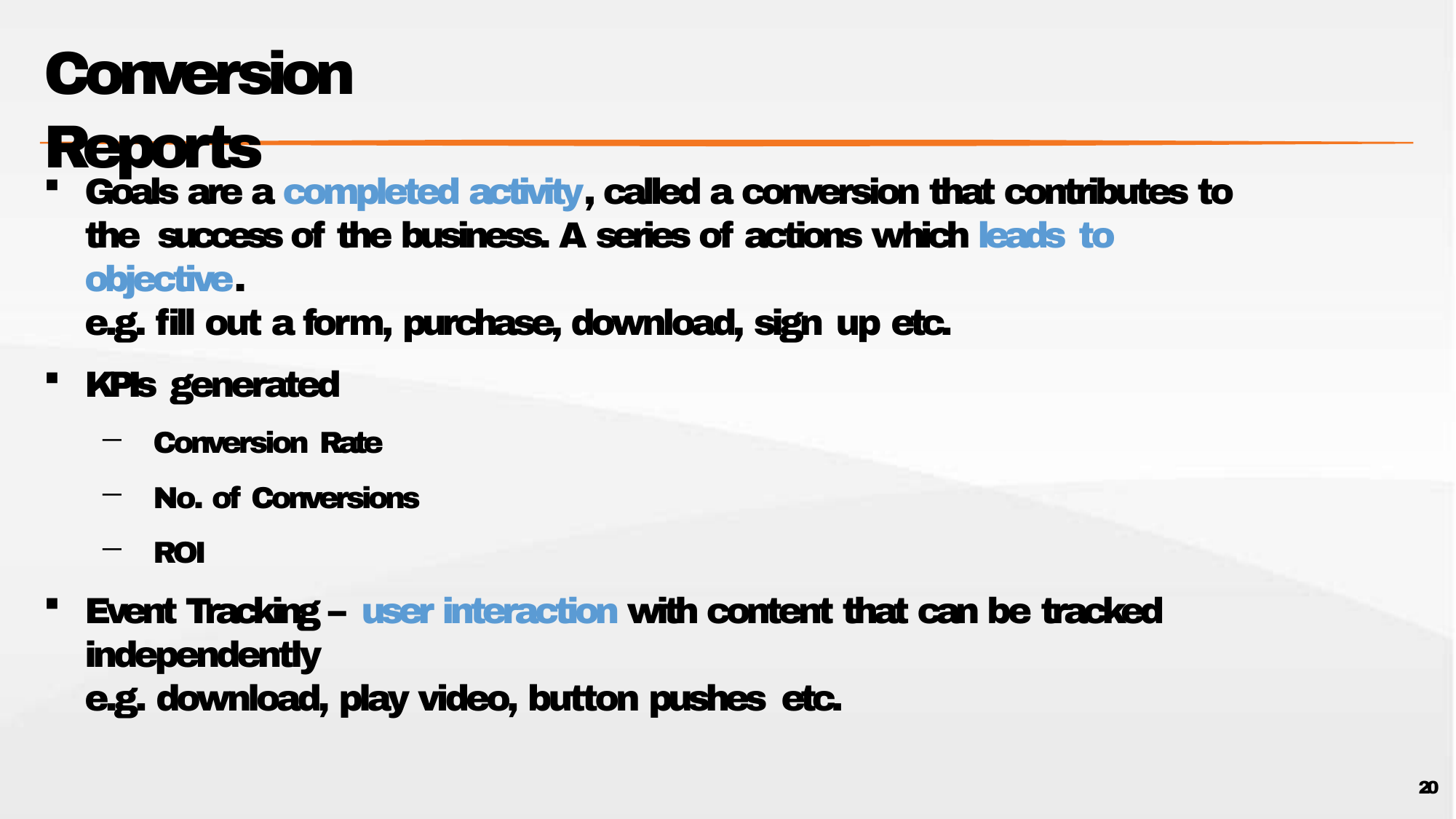

# Conversion Reports

Goals are a completed activity, called a conversion that contributes to the  success of the business. A series of actions which leads to objective.
e.g. fill out a form, purchase, download, sign up etc.
KPIs generated
Conversion Rate
No. of Conversions
ROI
Event Tracking – user interaction with content that can be tracked independently
e.g. download, play video, button pushes etc.
20